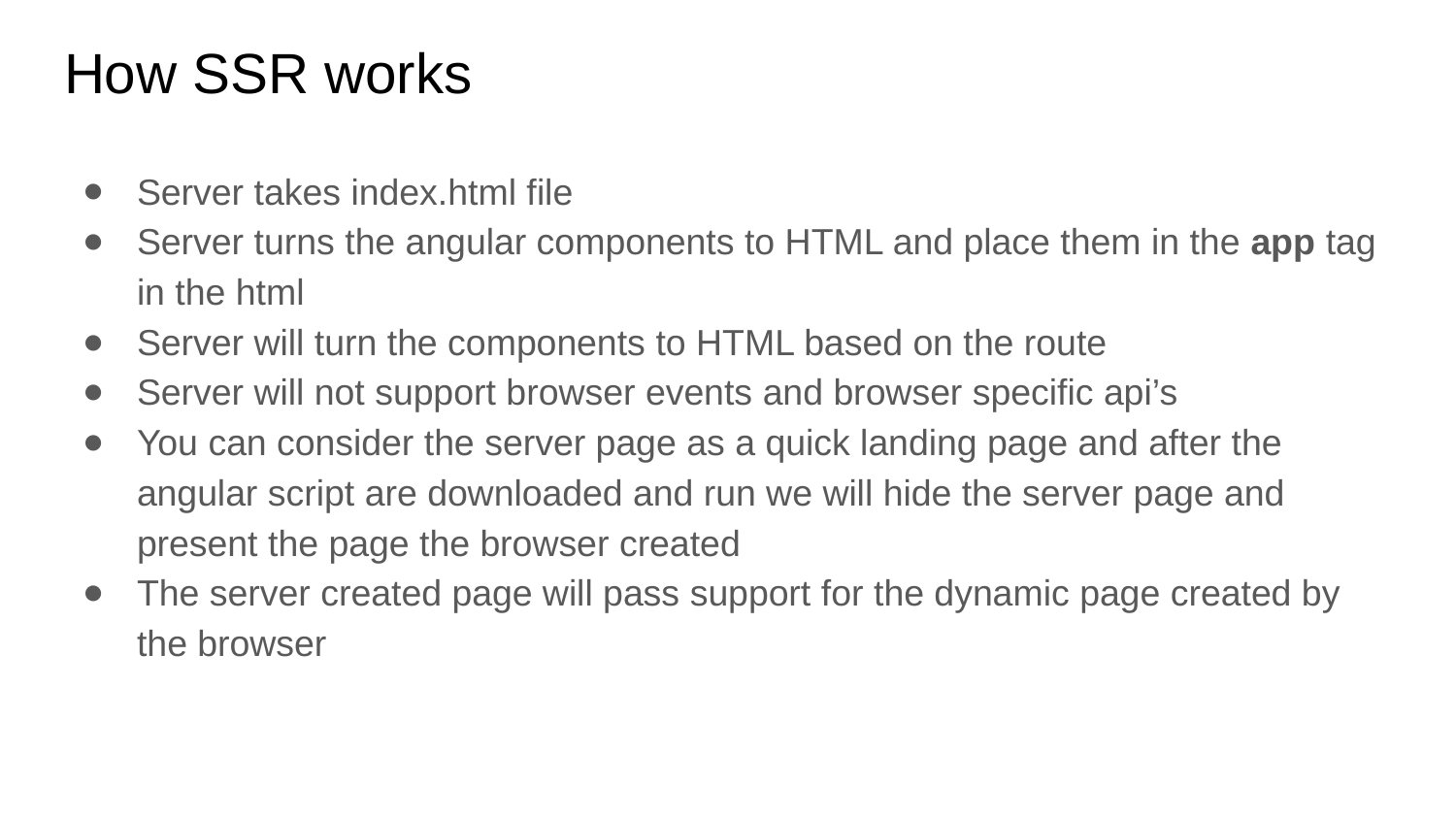

# How SSR works
Server takes index.html file
Server turns the angular components to HTML and place them in the app tag in the html
Server will turn the components to HTML based on the route
Server will not support browser events and browser specific api’s
You can consider the server page as a quick landing page and after the angular script are downloaded and run we will hide the server page and present the page the browser created
The server created page will pass support for the dynamic page created by the browser